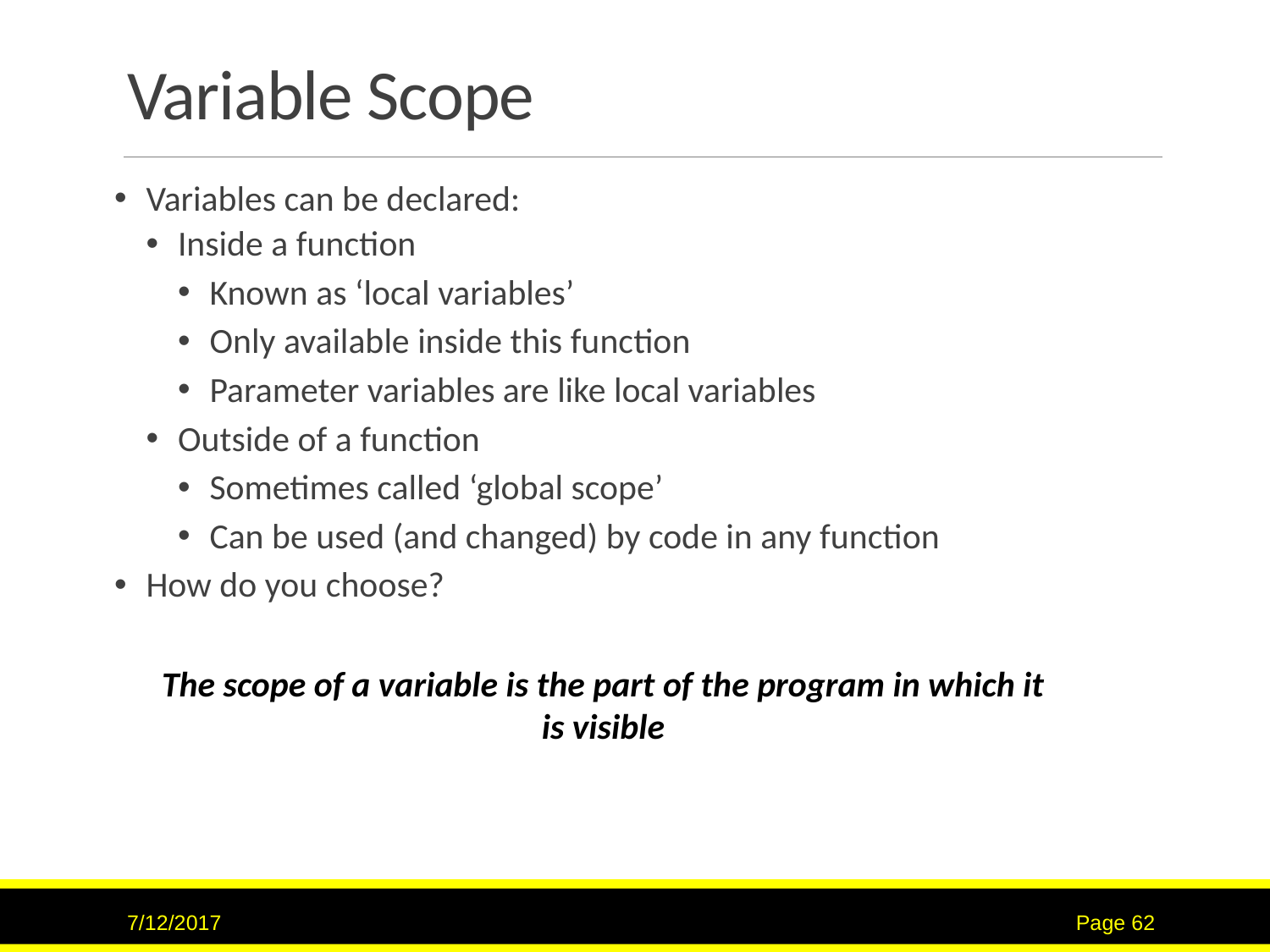

# Variable Scope
Variables can be declared:
Inside a function
Known as ‘local variables’
Only available inside this function
Parameter variables are like local variables
Outside of a function
Sometimes called ‘global scope’
Can be used (and changed) by code in any function
How do you choose?
The scope of a variable is the part of the program in which it is visible
7/12/2017
Page 62